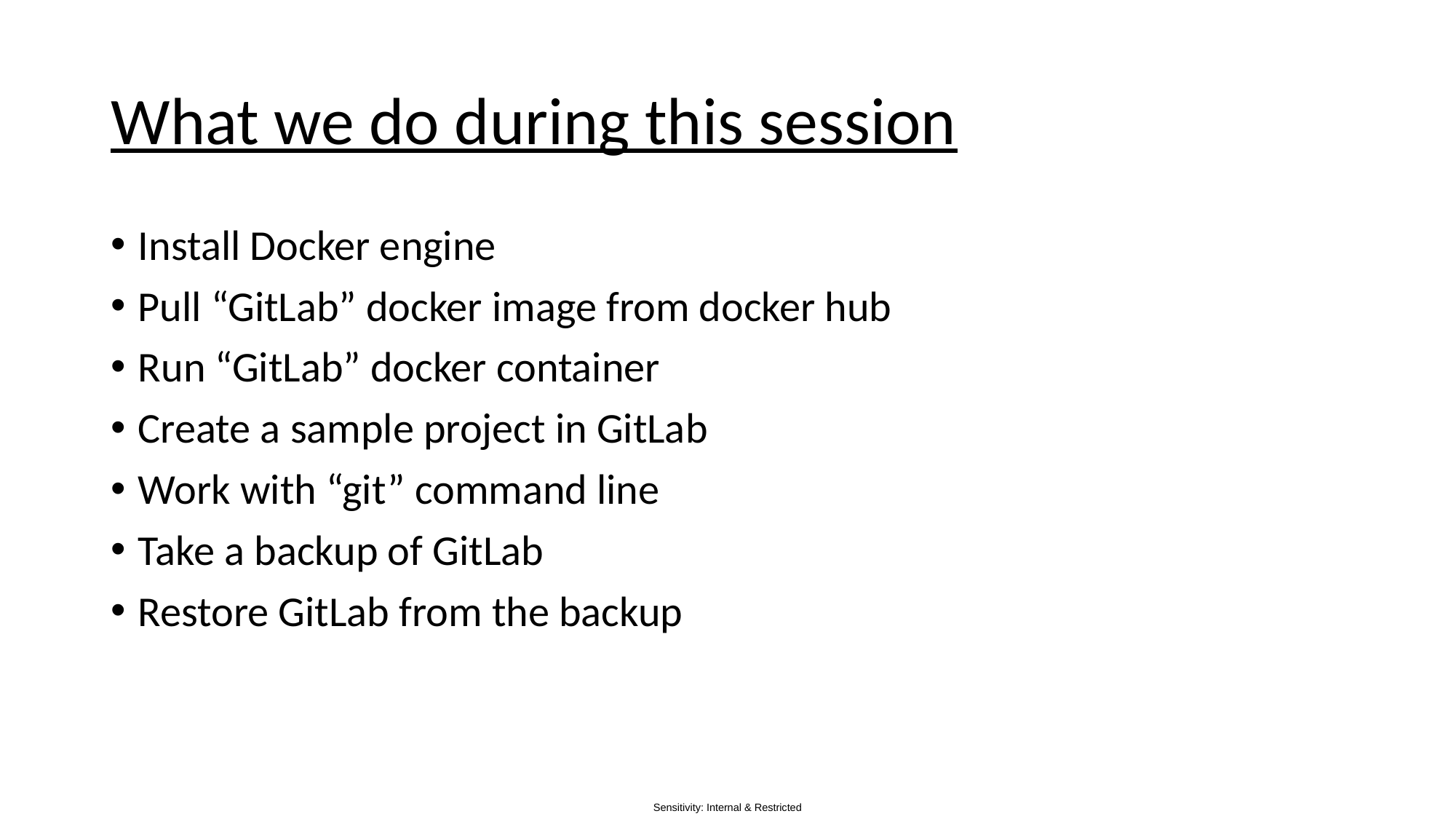

# What we do during this session
Install Docker engine
Pull “GitLab” docker image from docker hub
Run “GitLab” docker container
Create a sample project in GitLab
Work with “git” command line
Take a backup of GitLab
Restore GitLab from the backup